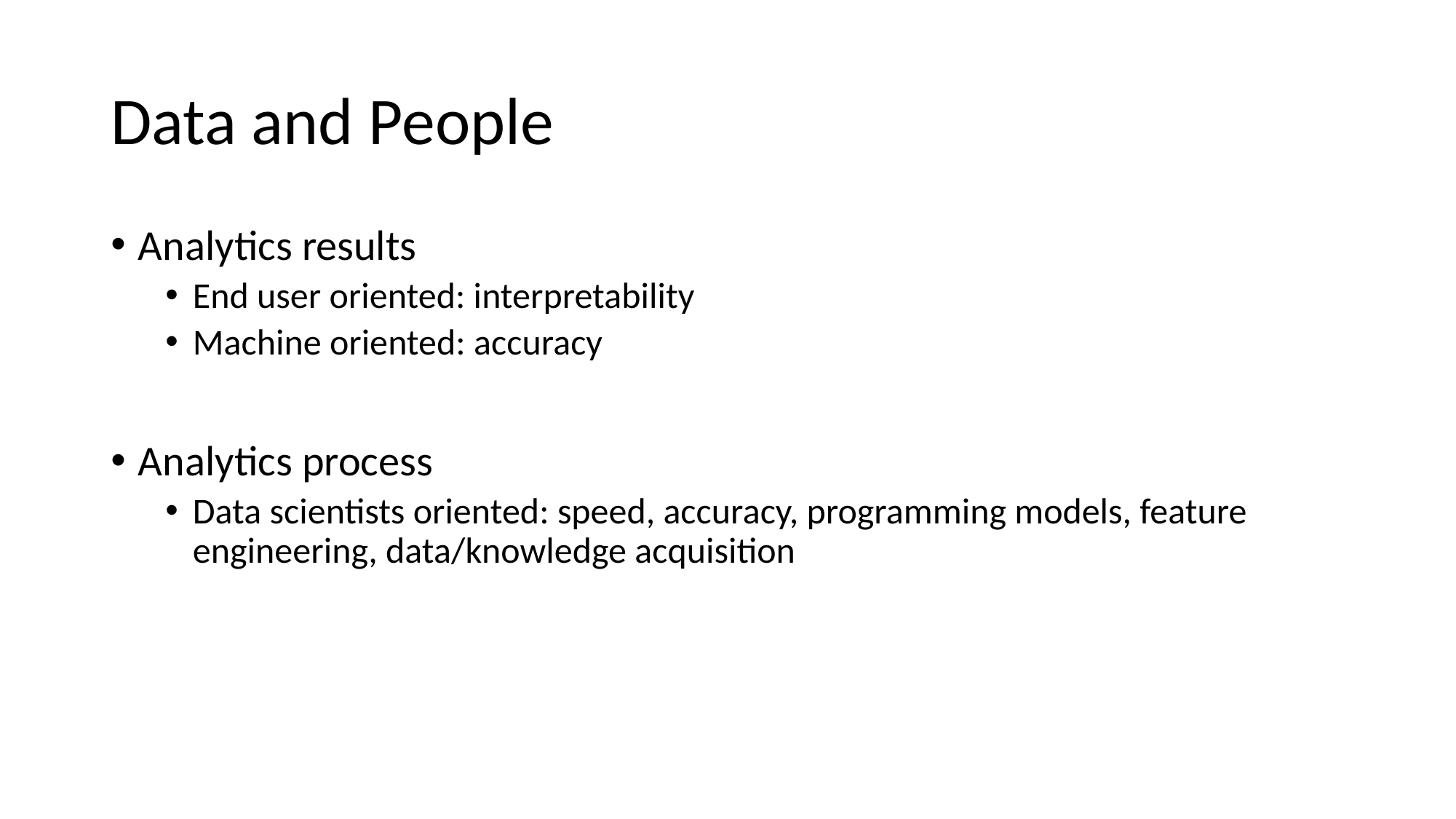

# Data and People
Analytics results
End user oriented: interpretability
Machine oriented: accuracy

Analytics process
Data scientists oriented: speed, accuracy, programming models, feature engineering, data/knowledge acquisition